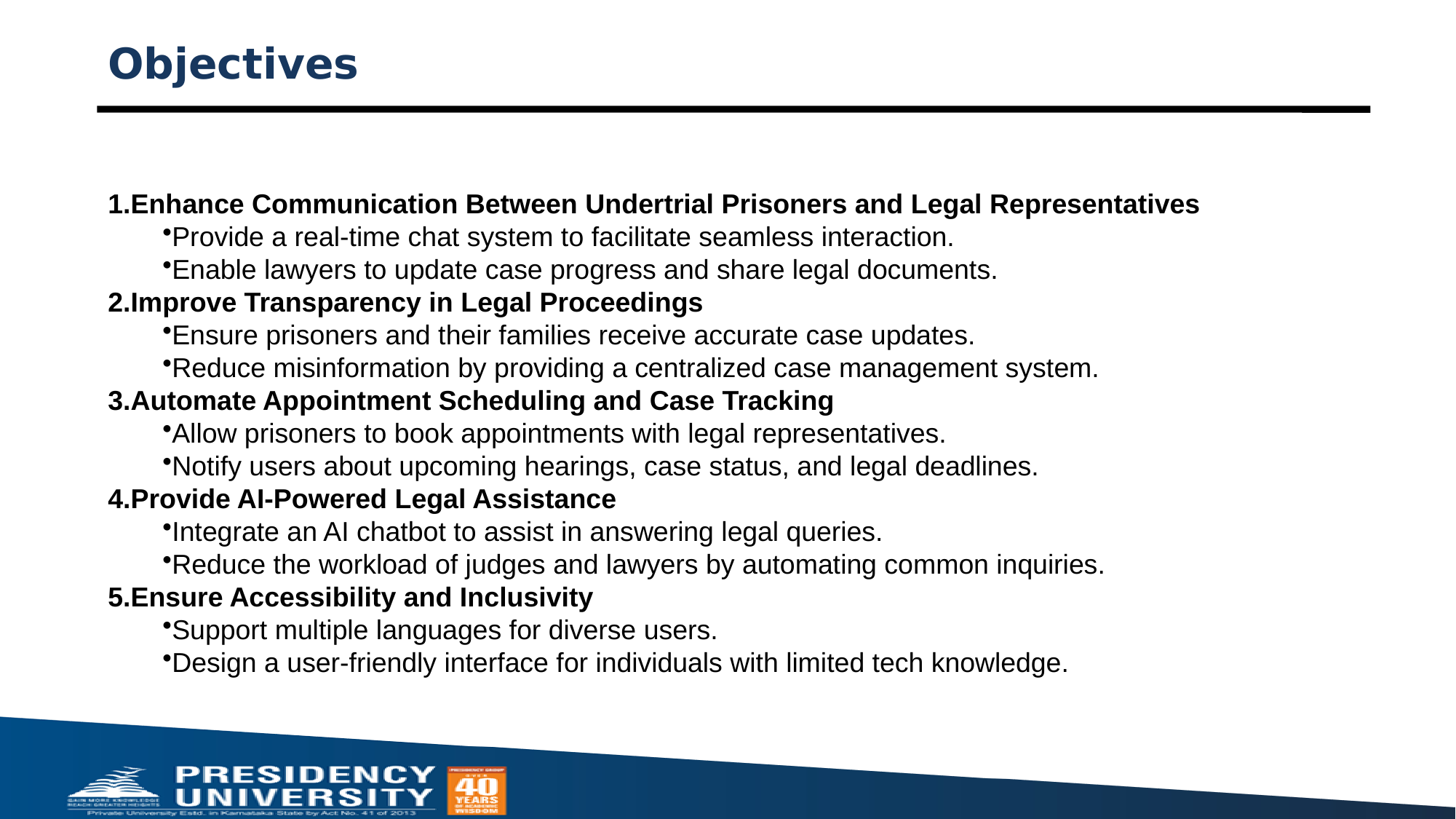

# Objectives

Enhance Communication Between Undertrial Prisoners and Legal Representatives
Provide a real-time chat system to facilitate seamless interaction.
Enable lawyers to update case progress and share legal documents.
Improve Transparency in Legal Proceedings
Ensure prisoners and their families receive accurate case updates.
Reduce misinformation by providing a centralized case management system.
Automate Appointment Scheduling and Case Tracking
Allow prisoners to book appointments with legal representatives.
Notify users about upcoming hearings, case status, and legal deadlines.
Provide AI-Powered Legal Assistance
Integrate an AI chatbot to assist in answering legal queries.
Reduce the workload of judges and lawyers by automating common inquiries.
Ensure Accessibility and Inclusivity
Support multiple languages for diverse users.
Design a user-friendly interface for individuals with limited tech knowledge.